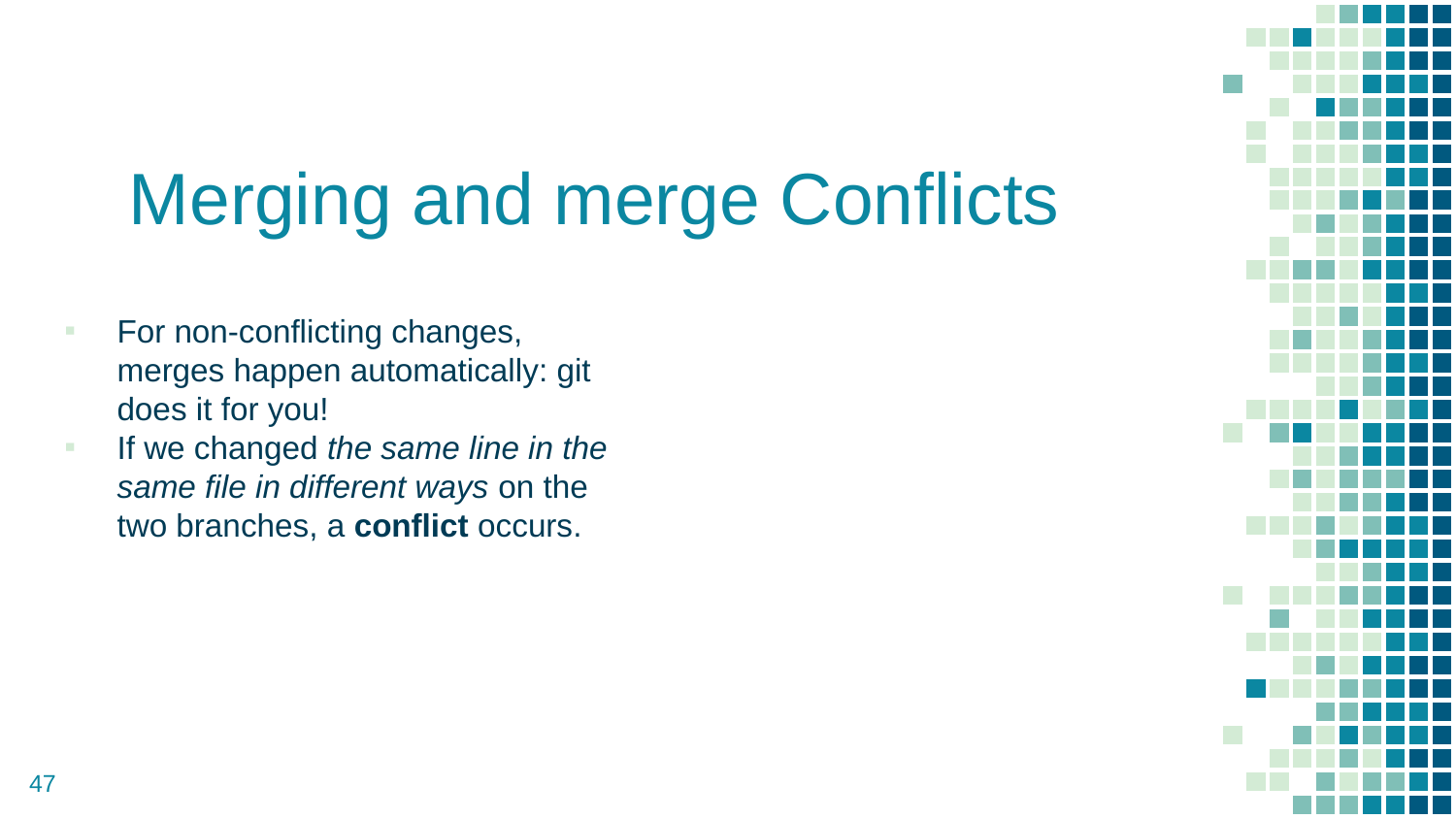

# Merging and merge Conflicts
For non-conflicting changes, merges happen automatically: git does it for you!
If we changed the same line in the same file in different ways on the two branches, a conflict occurs.

47